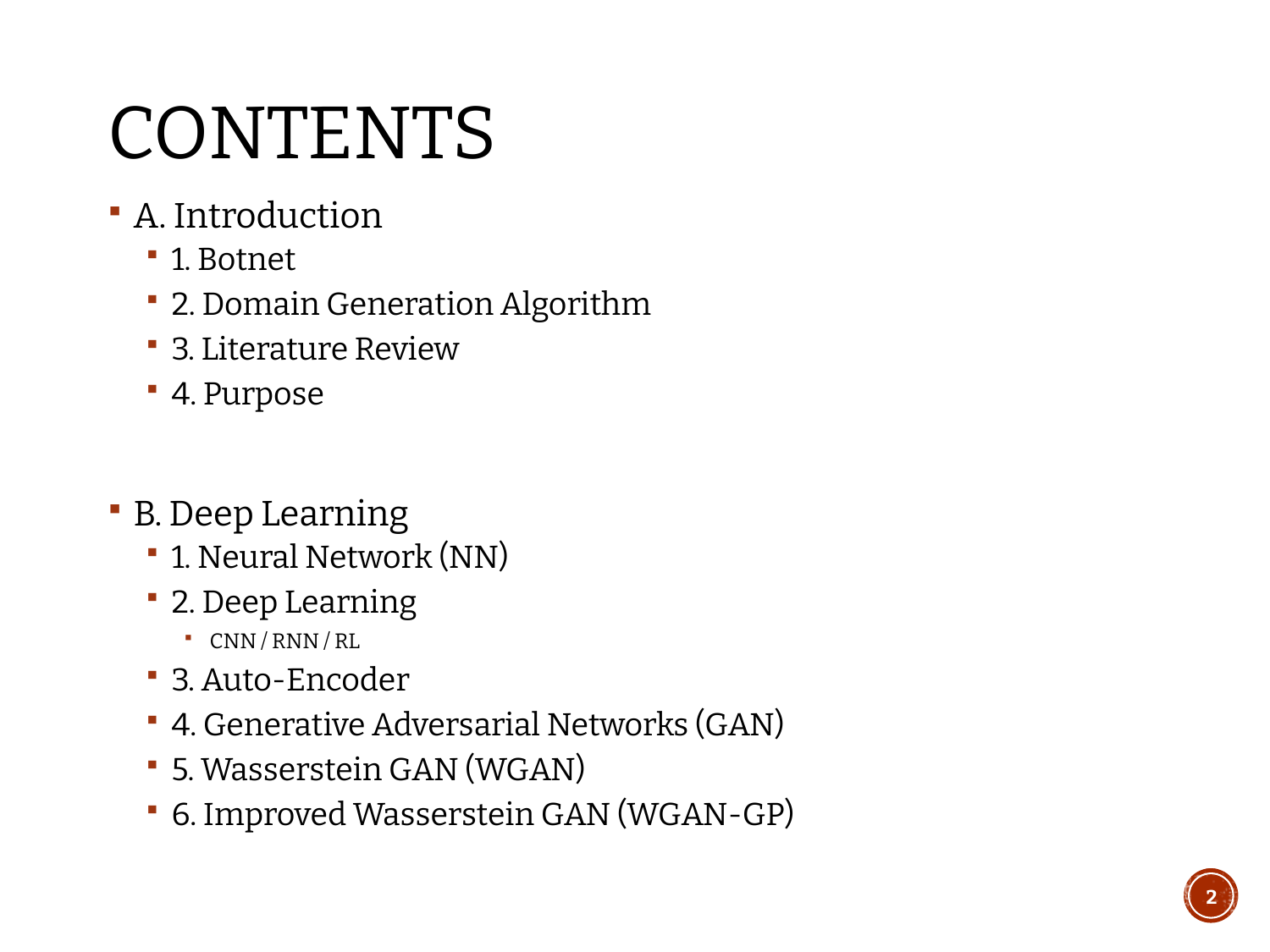

# Contents
A. Introduction
1. Botnet
2. Domain Generation Algorithm
3. Literature Review
4. Purpose

B. Deep Learning
1. Neural Network (NN)
2. Deep Learning
CNN / RNN / RL
3. Auto-Encoder
4. Generative Adversarial Networks (GAN)
5. Wasserstein GAN (WGAN)
6. Improved Wasserstein GAN (WGAN-GP)
2